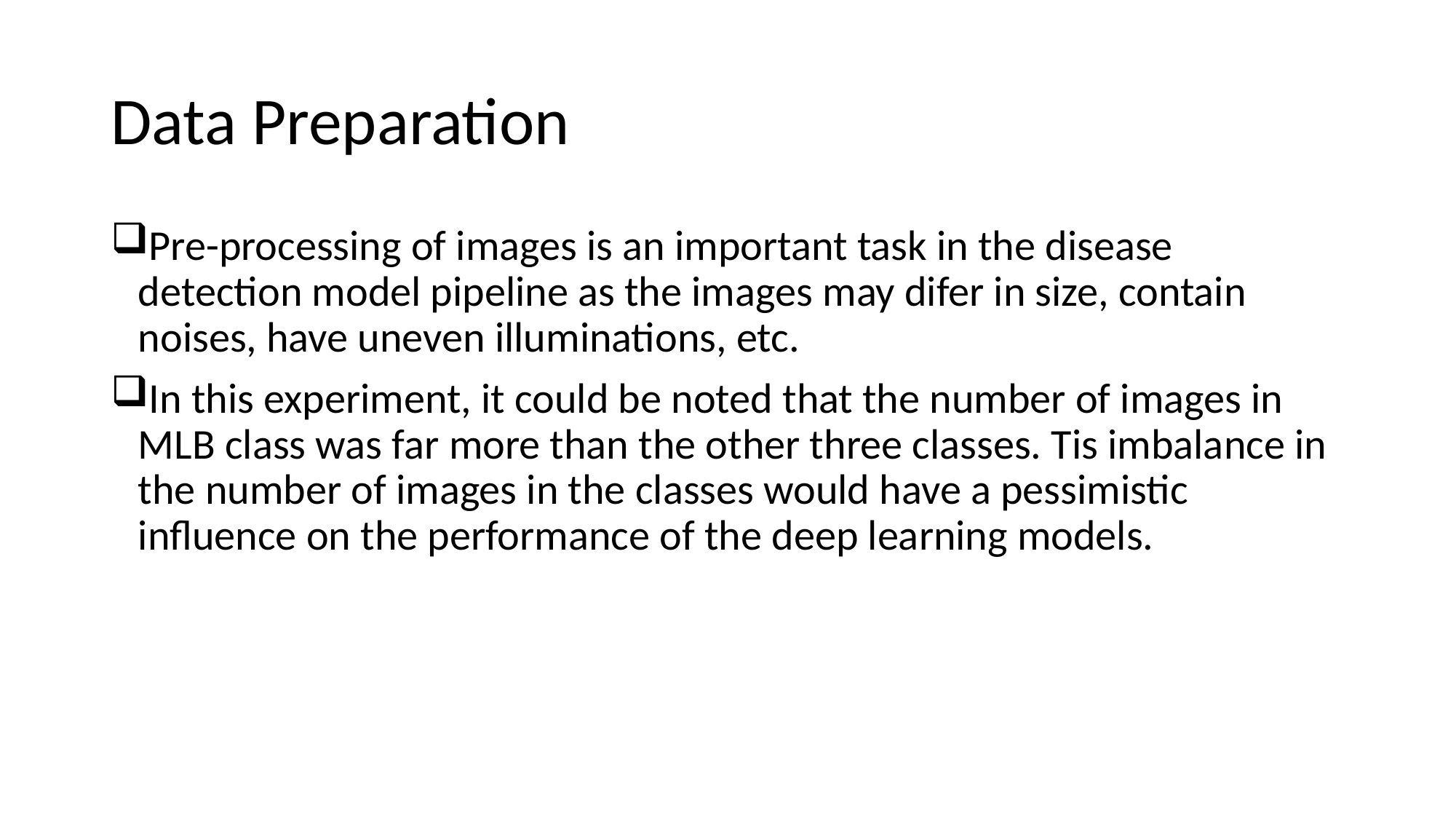

# Data Preparation
Pre-processing of images is an important task in the disease detection model pipeline as the images may difer in size, contain noises, have uneven illuminations, etc.
In this experiment, it could be noted that the number of images in MLB class was far more than the other three classes. Tis imbalance in the number of images in the classes would have a pessimistic influence on the performance of the deep learning models.